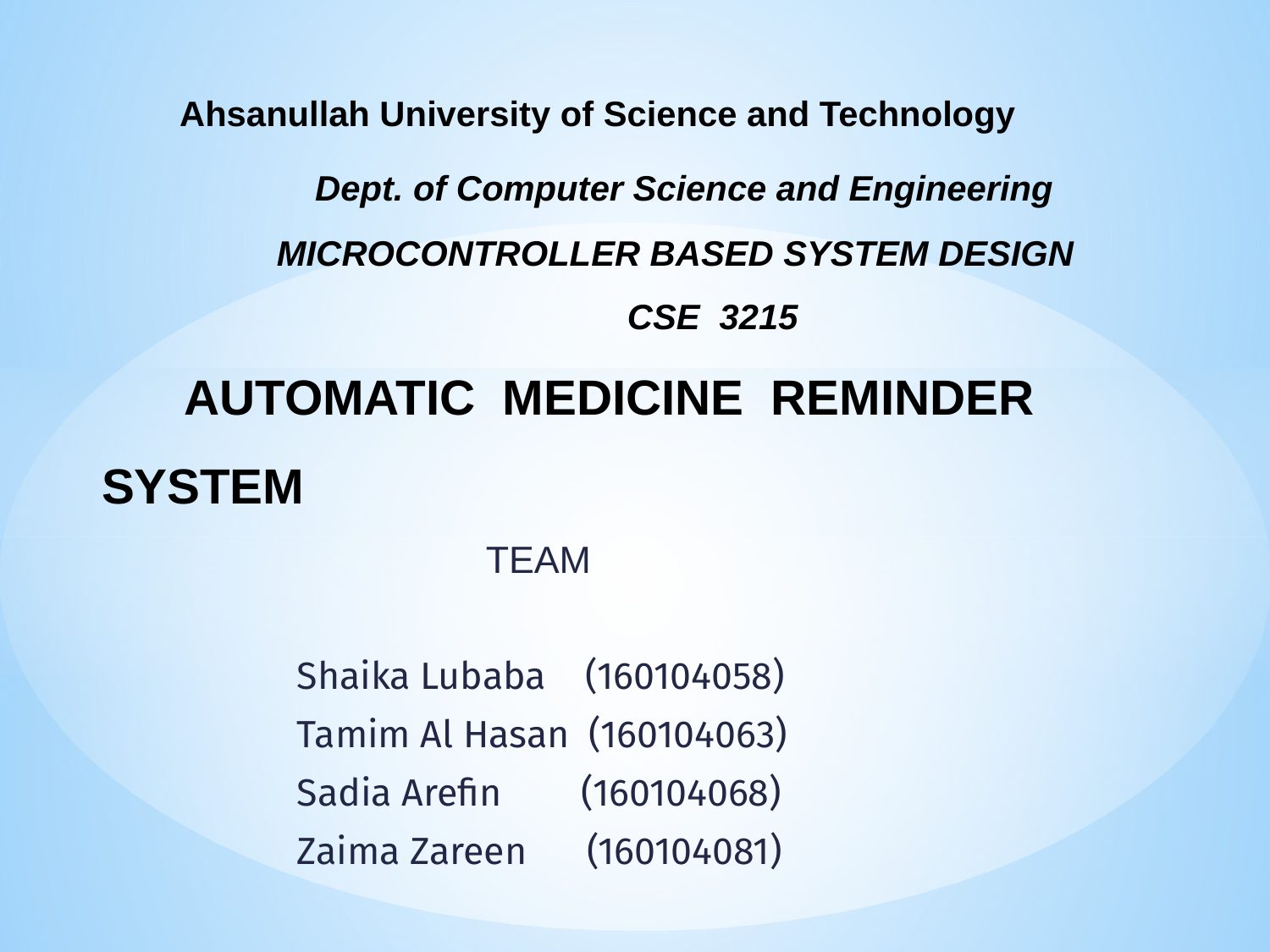

# Ahsanullah University of Science and Technology Dept. of Computer Science and Engineering MICROCONTROLLER BASED SYSTEM DESIGN CSE  3215 AUTOMATIC  MEDICINE  REMINDER  SYSTEM
                           TEAM

        Shaika Lubaba    (160104058)
        Tamim Al Hasan  (160104063)
        Sadia Arefin        (160104068)
        Zaima Zareen      (160104081)